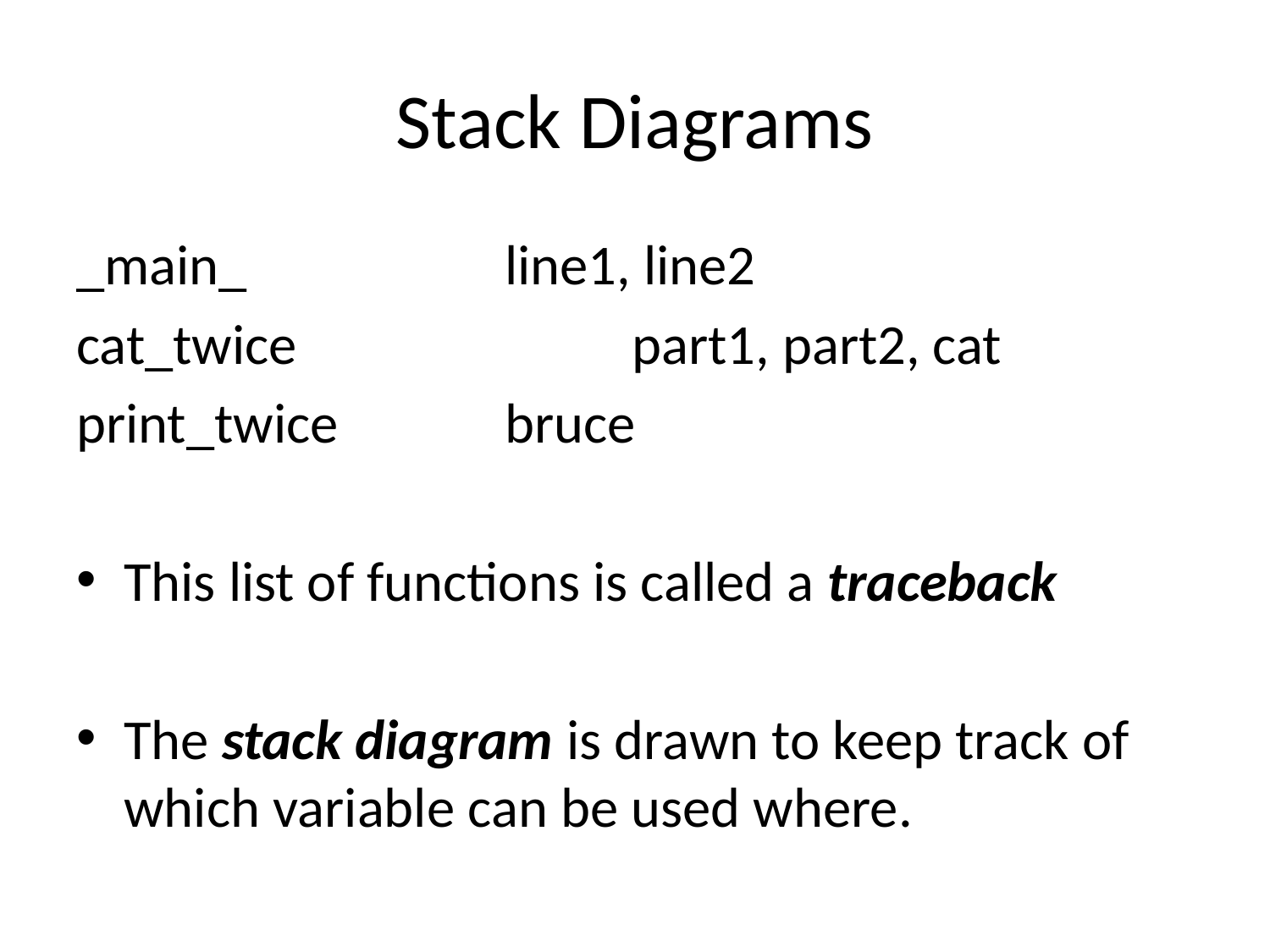

# Stack Diagrams
_main_			line1, line2
cat_twice			part1, part2, cat
print_twice		bruce

This list of functions is called a traceback

The stack diagram is drawn to keep track of which variable can be used where.